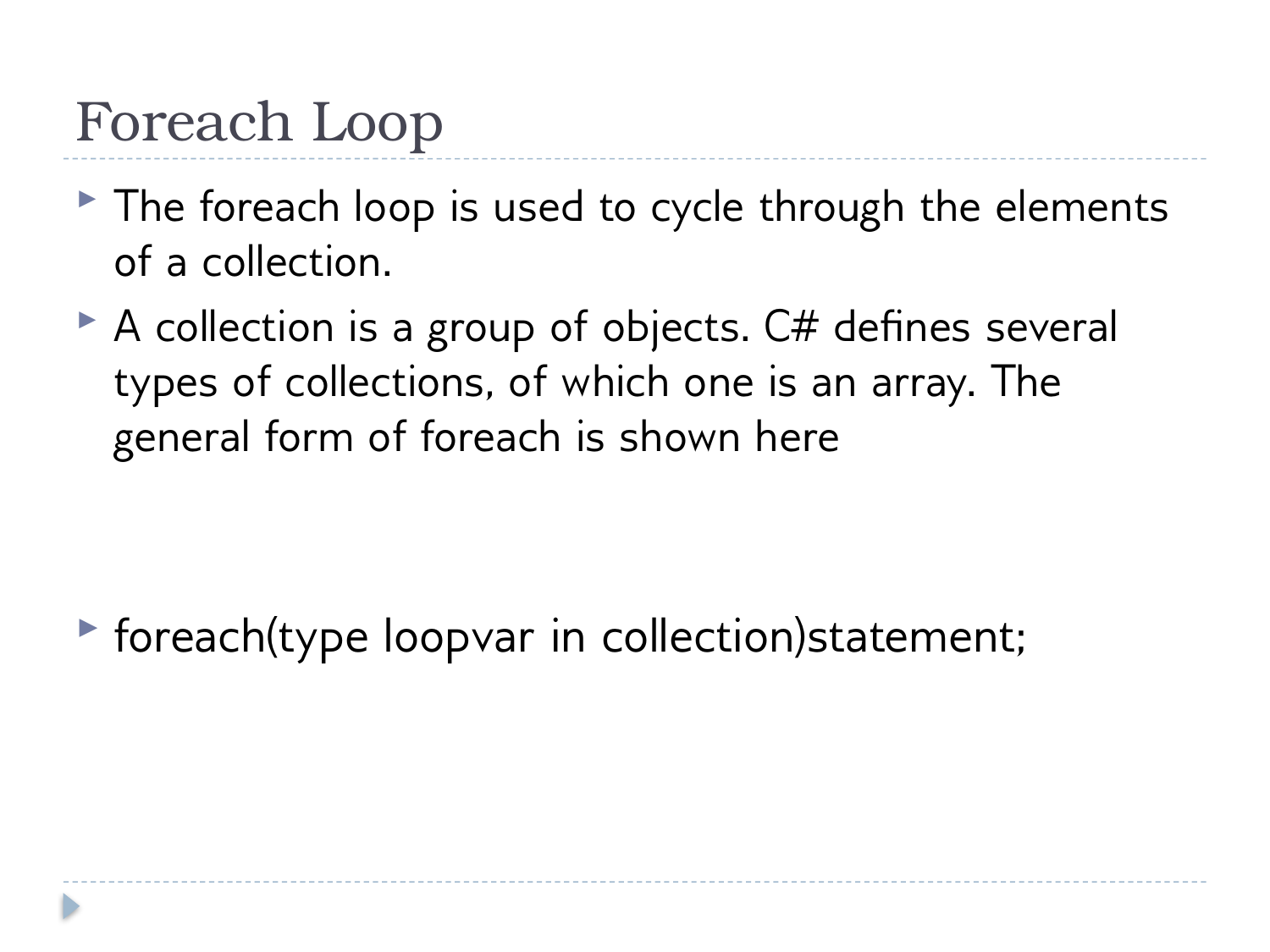

# Foreach Loop
The foreach loop is used to cycle through the elements of a collection.
A collection is a group of objects. C# defines several types of collections, of which one is an array. The general form of foreach is shown here

foreach(type loopvar in collection)statement;